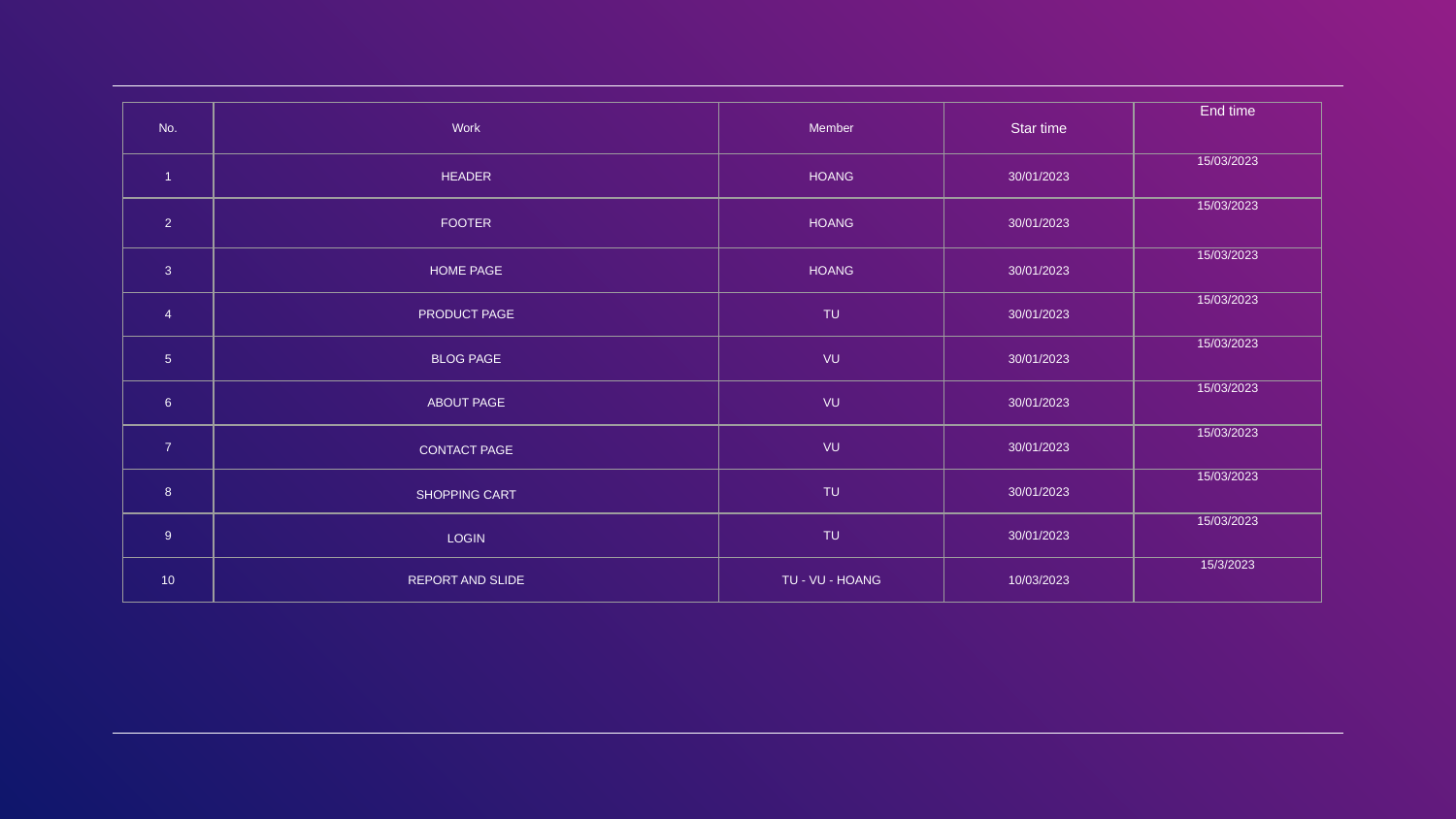

| No. | Work | Member | Star time | End time |
| --- | --- | --- | --- | --- |
| 1 | HEADER | HOANG | 30/01/2023 | 15/03/2023 |
| 2 | FOOTER | HOANG | 30/01/2023 | 15/03/2023 |
| 3 | HOME PAGE | HOANG | 30/01/2023 | 15/03/2023 |
| 4 | PRODUCT PAGE | TU | 30/01/2023 | 15/03/2023 |
| 5 | BLOG PAGE | VU | 30/01/2023 | 15/03/2023 |
| 6 | ABOUT PAGE | VU | 30/01/2023 | 15/03/2023 |
| 7 | CONTACT PAGE | VU | 30/01/2023 | 15/03/2023 |
| 8 | SHOPPING CART | TU | 30/01/2023 | 15/03/2023 |
| 9 | LOGIN | TU | 30/01/2023 | 15/03/2023 |
| 10 | REPORT AND SLIDE | TU - VU - HOANG | 10/03/2023 | 15/3/2023 |